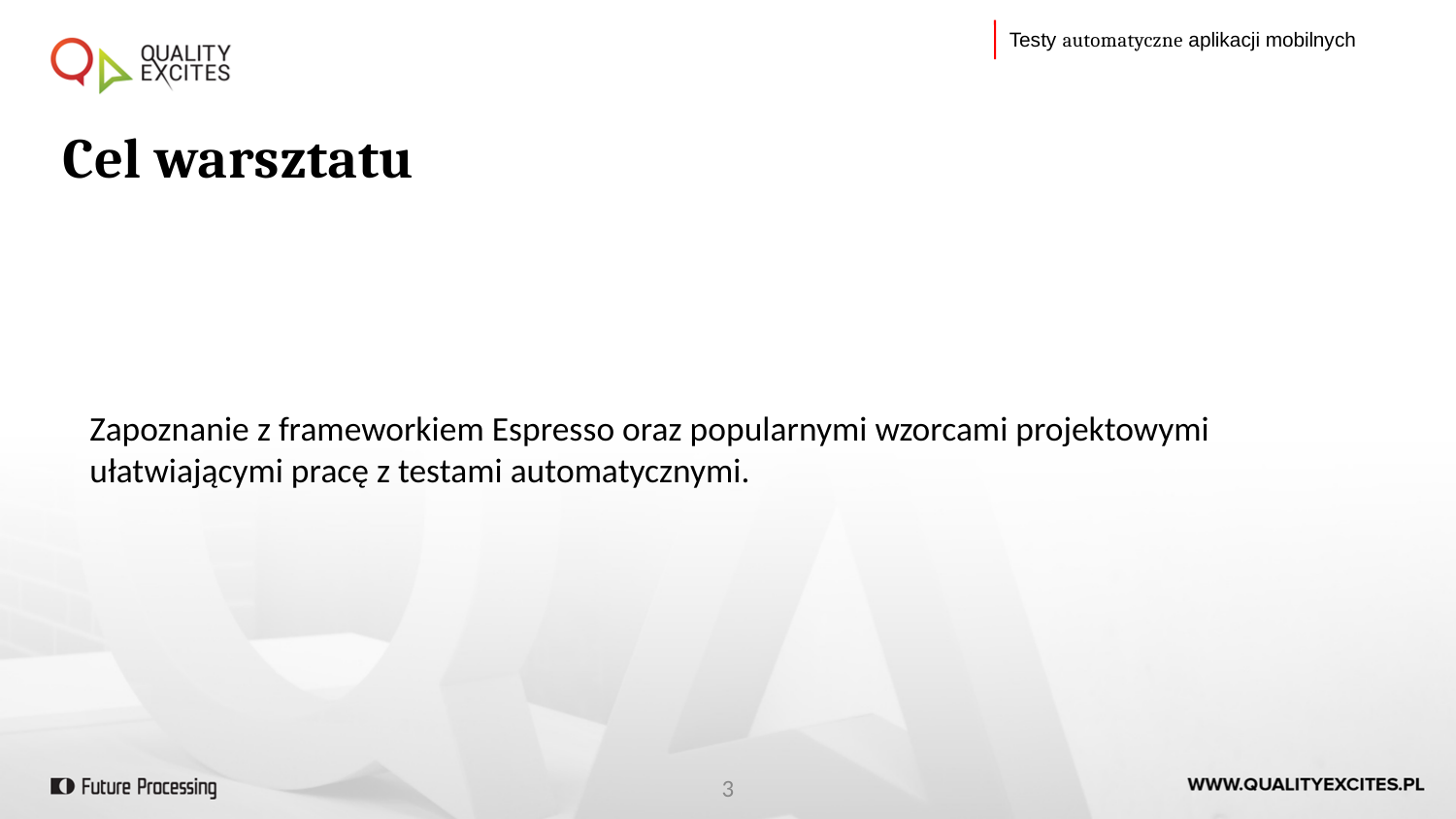

Testy automatyczne aplikacji mobilnych

Cel warsztatu

Zapoznanie z frameworkiem Espresso oraz popularnymi wzorcami projektowymi ułatwiającymi pracę z testami automatycznymi.
3